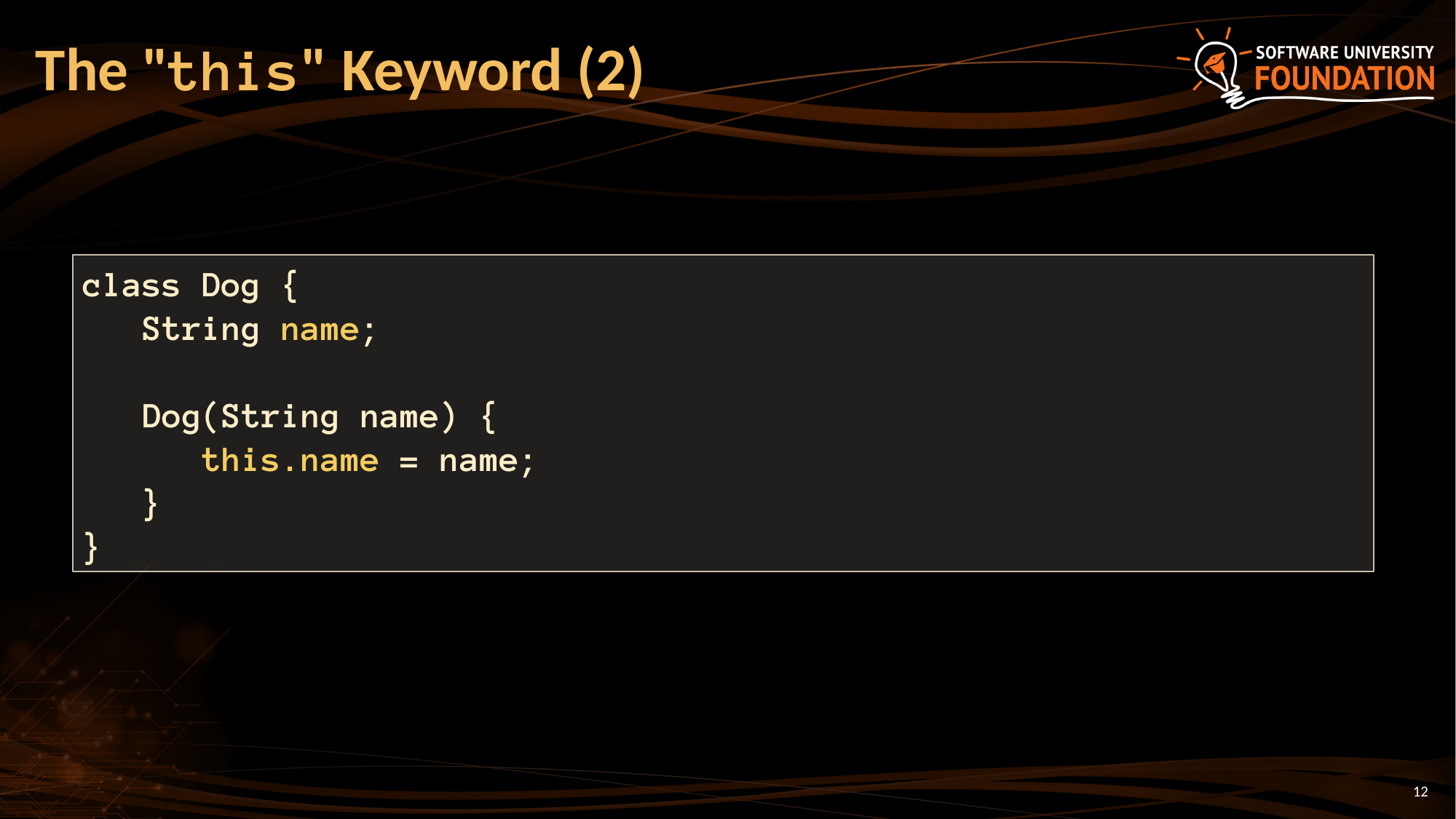

# The "this" Keyword (2)
class Dog {
   String name;

   Dog(String name) {
      this.name = name;
   }
}
12